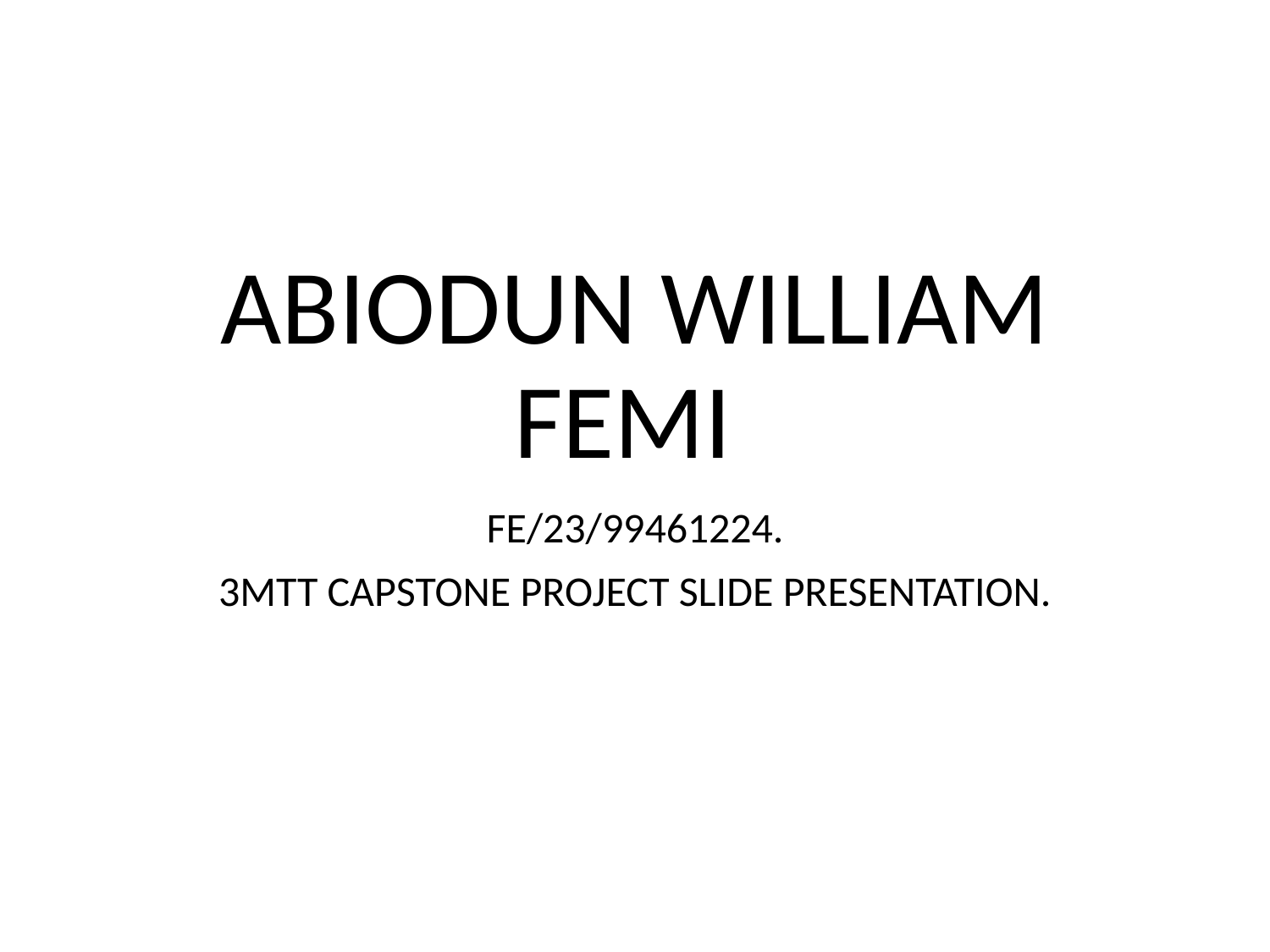

# ABIODUN WILLIAM FEMI
FE/23/99461224.
3MTT CAPSTONE PROJECT SLIDE PRESENTATION.